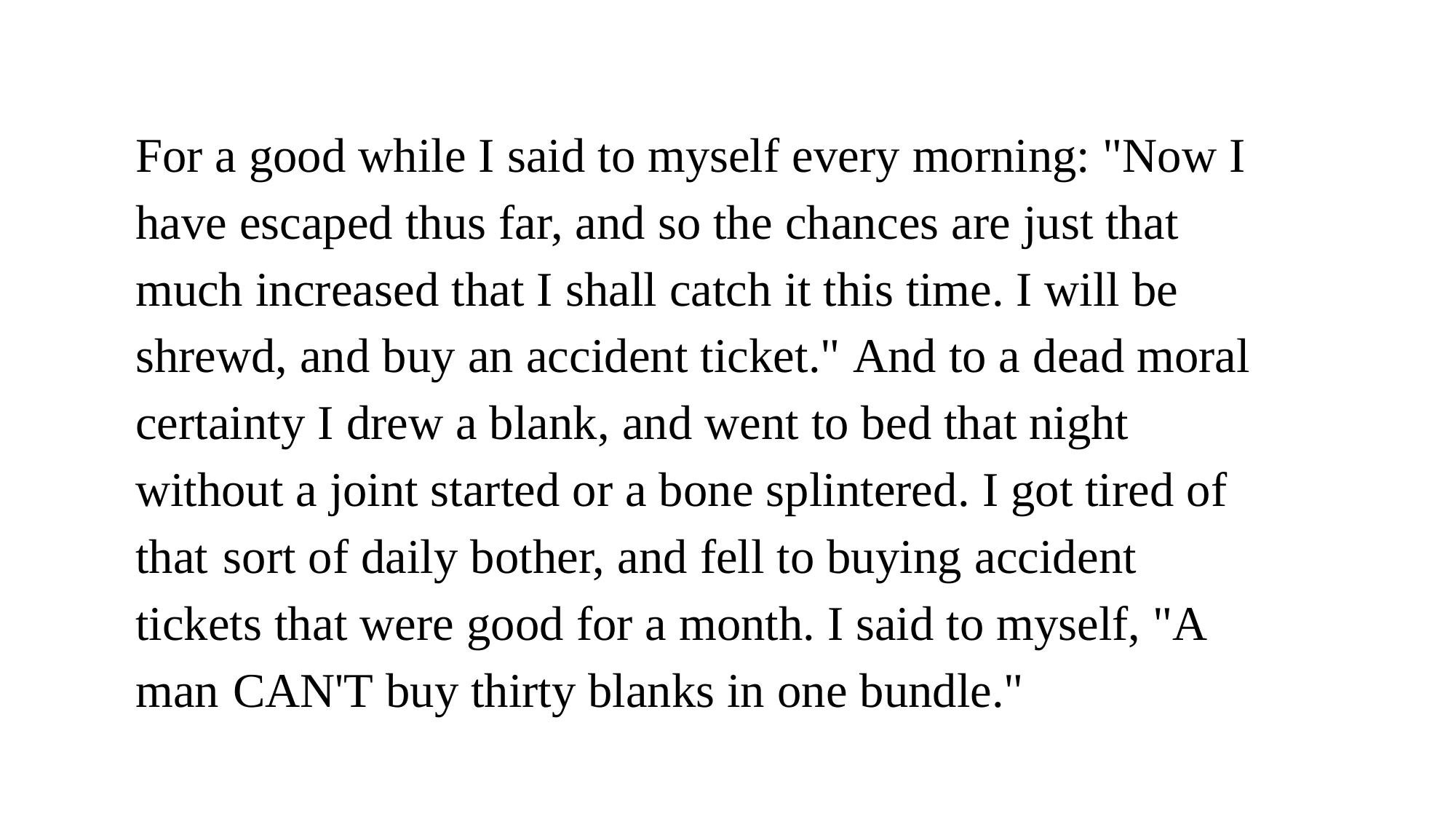

For a good while I said to myself every morning: "Now I have escaped thus far, and so the chances are just that much increased that I shall catch it this time. I will be shrewd, and buy an accident ticket." And to a dead moral certainty I drew a blank, and went to bed that night without a joint started or a bone splintered. I got tired of that sort of daily bother, and fell to buying accident tickets that were good for a month. I said to myself, "A man CAN'T buy thirty blanks in one bundle."